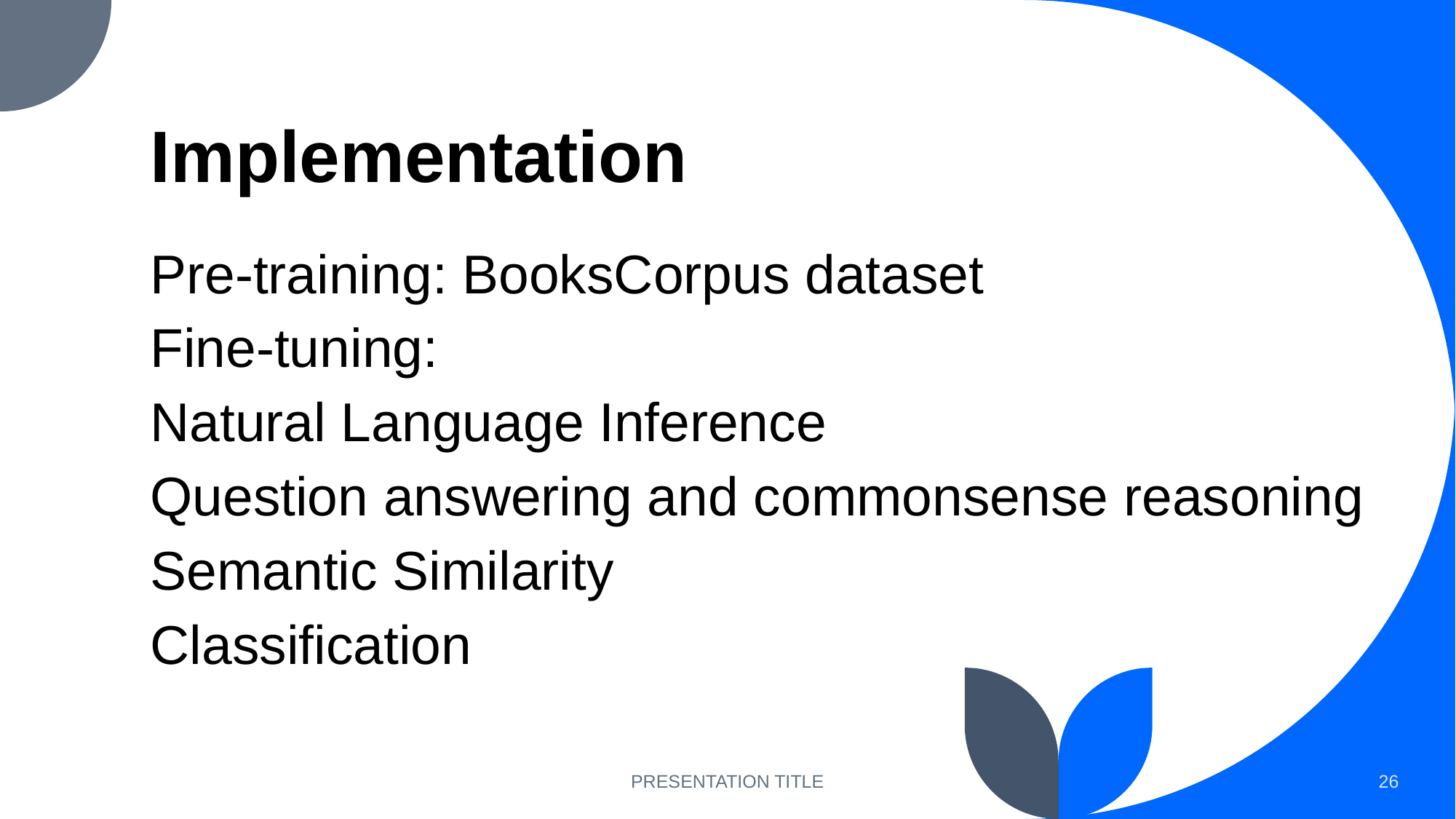

# Implementation
Pre-training: BooksCorpus dataset
Fine-tuning:
Natural Language Inference
Question answering and commonsense reasoning
Semantic Similarity
Classification
PRESENTATION TITLE
26